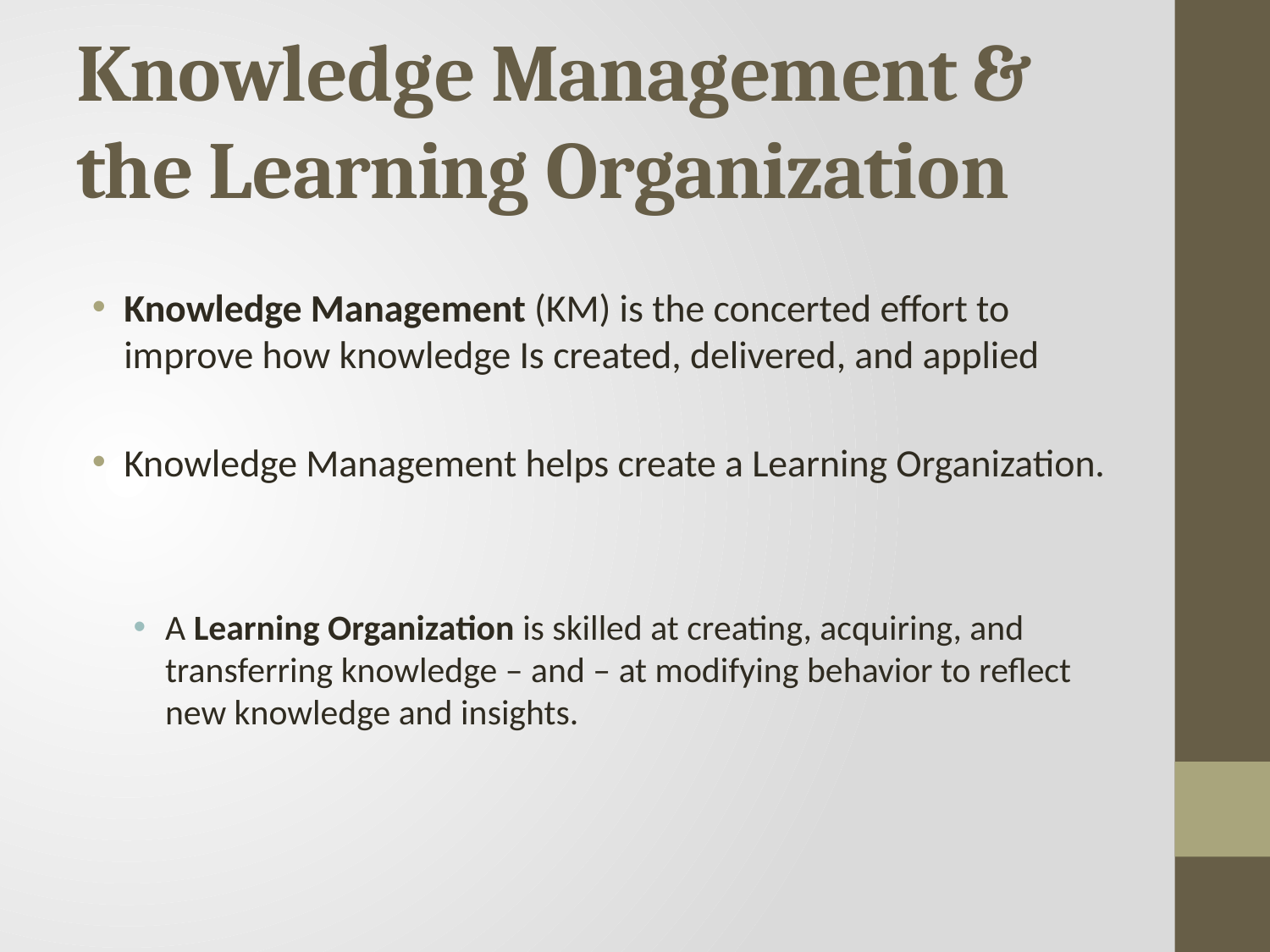

# Knowledge Management & the Learning Organization

Knowledge Management (KM) is the concerted effort to improve how knowledge Is created, delivered, and applied

Knowledge Management helps create a Learning Organization.

A Learning Organization is skilled at creating, acquiring, and transferring knowledge – and – at modifying behavior to reflect new knowledge and insights.